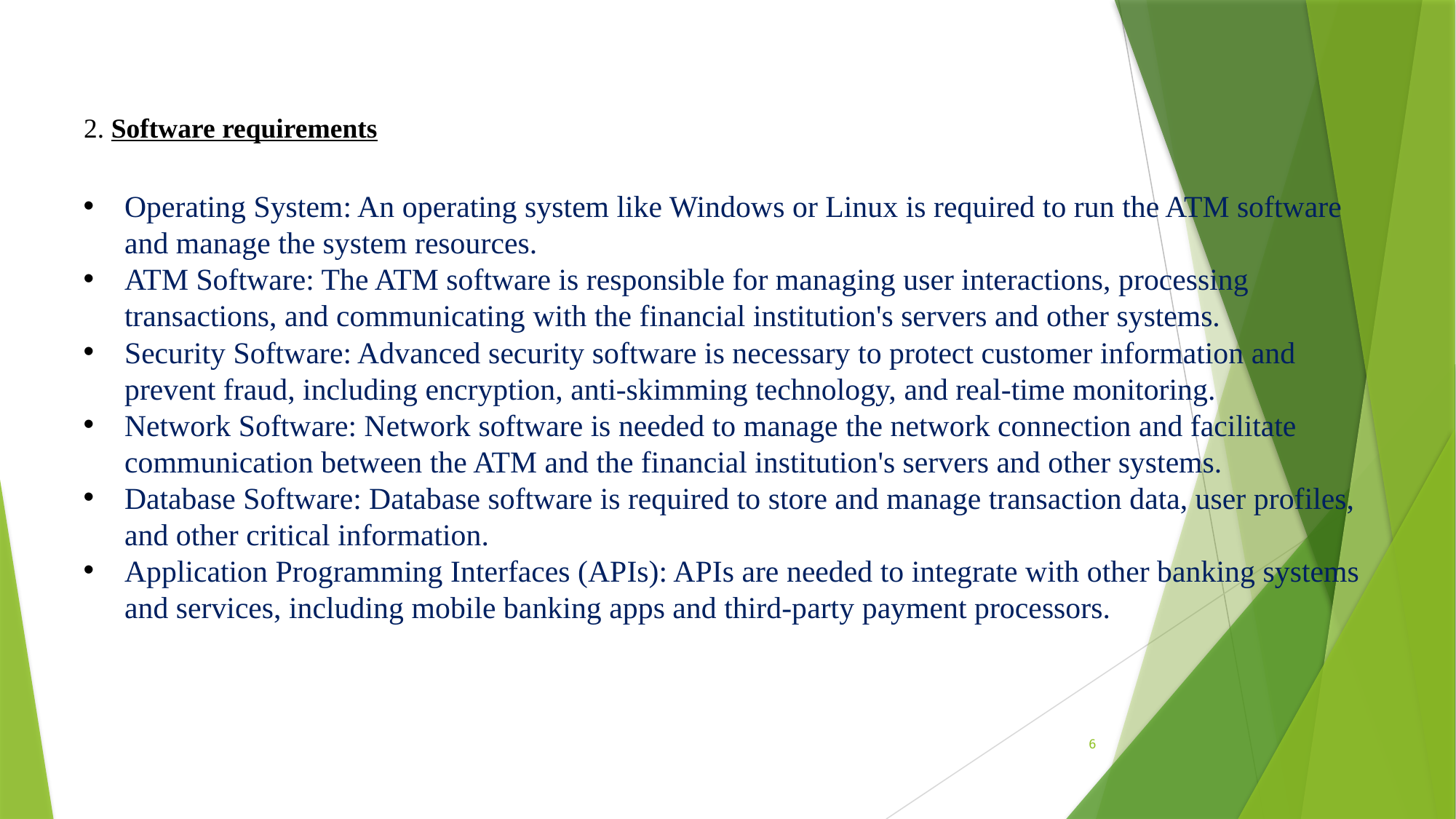

2. Software requirements
Operating System: An operating system like Windows or Linux is required to run the ATM software and manage the system resources.
ATM Software: The ATM software is responsible for managing user interactions, processing transactions, and communicating with the financial institution's servers and other systems.
Security Software: Advanced security software is necessary to protect customer information and prevent fraud, including encryption, anti-skimming technology, and real-time monitoring.
Network Software: Network software is needed to manage the network connection and facilitate communication between the ATM and the financial institution's servers and other systems.
Database Software: Database software is required to store and manage transaction data, user profiles, and other critical information.
Application Programming Interfaces (APIs): APIs are needed to integrate with other banking systems and services, including mobile banking apps and third-party payment processors.
6